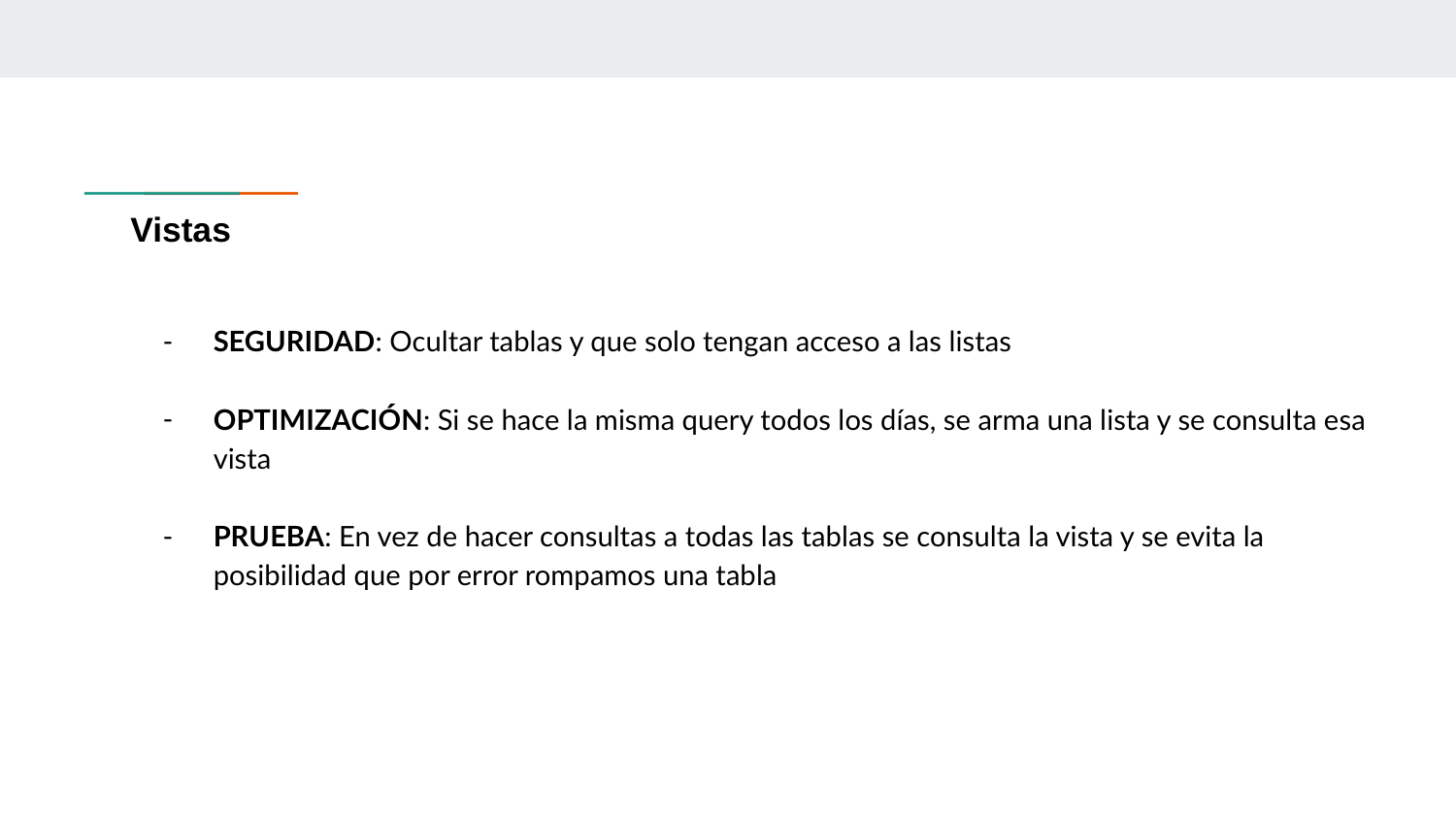

# Vistas

SEGURIDAD: Ocultar tablas y que solo tengan acceso a las listas

OPTIMIZACIÓN: Si se hace la misma query todos los días, se arma una lista y se consulta esa vista

PRUEBA: En vez de hacer consultas a todas las tablas se consulta la vista y se evita la posibilidad que por error rompamos una tabla